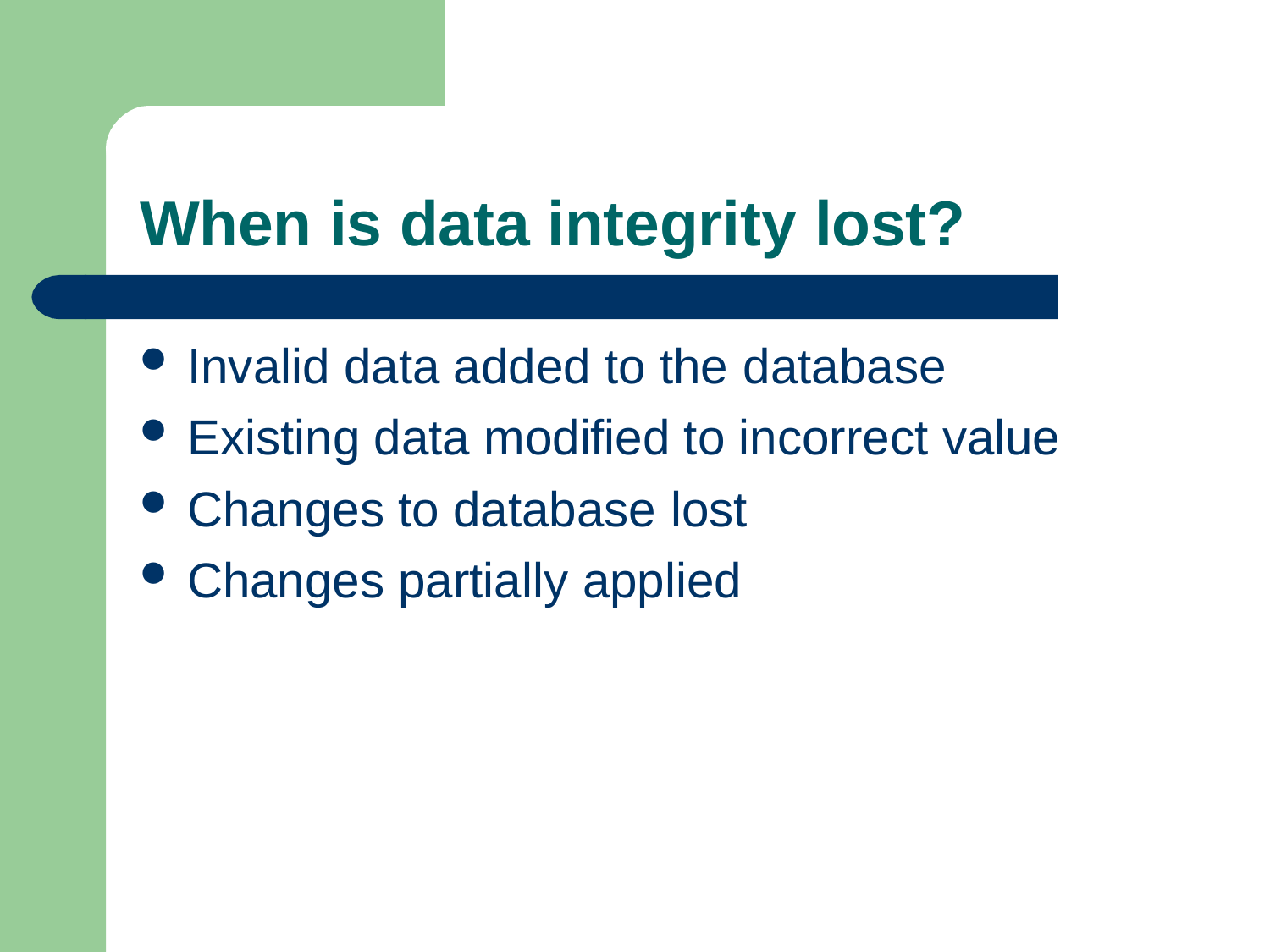

# When is data integrity lost?
Invalid data added to the database
Existing data modified to incorrect value
Changes to database lost
Changes partially applied